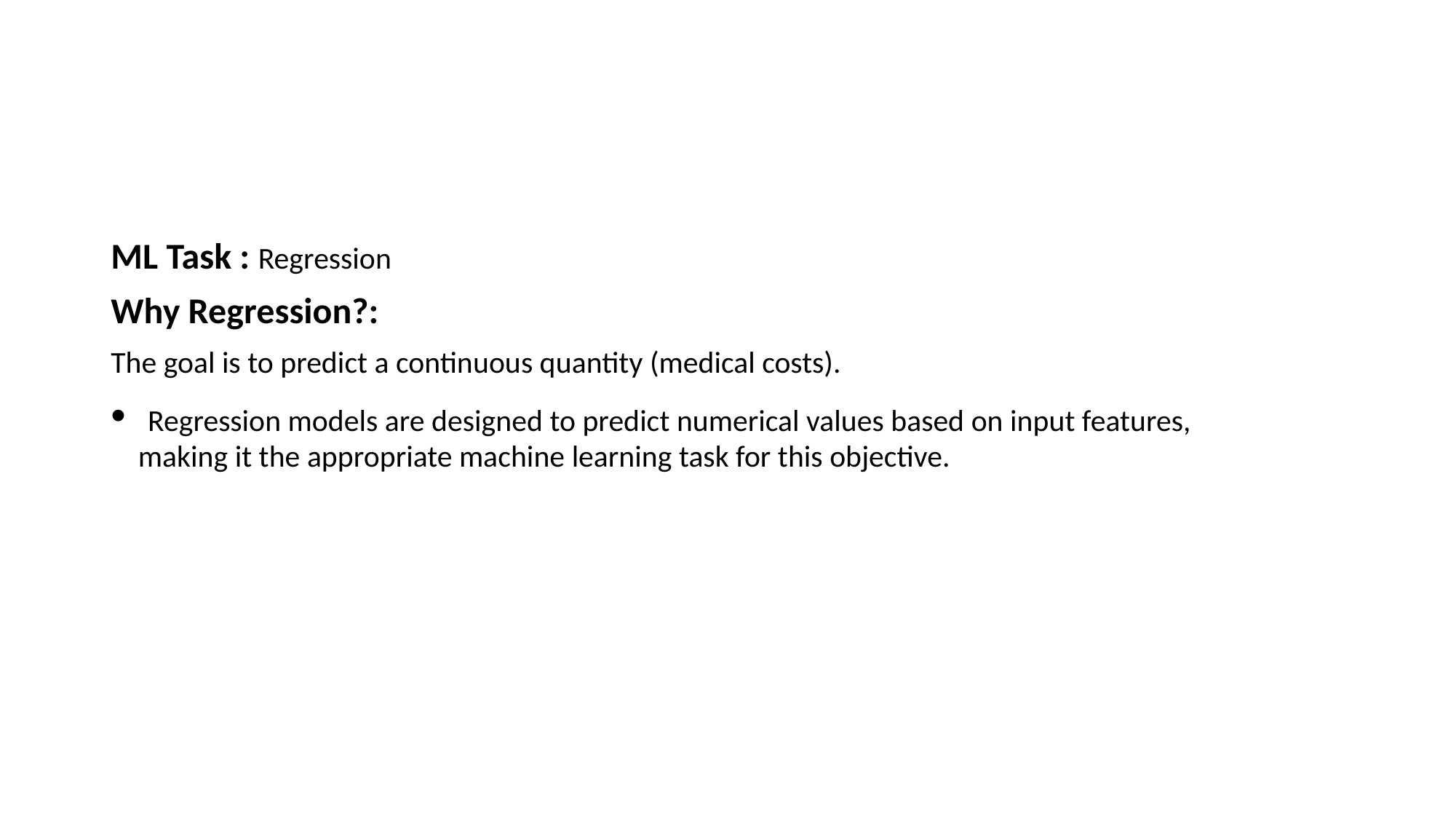

ML Task : Regression
Why Regression?:
The goal is to predict a continuous quantity (medical costs).
 Regression models are designed to predict numerical values based on input features, making it the appropriate machine learning task for this objective.